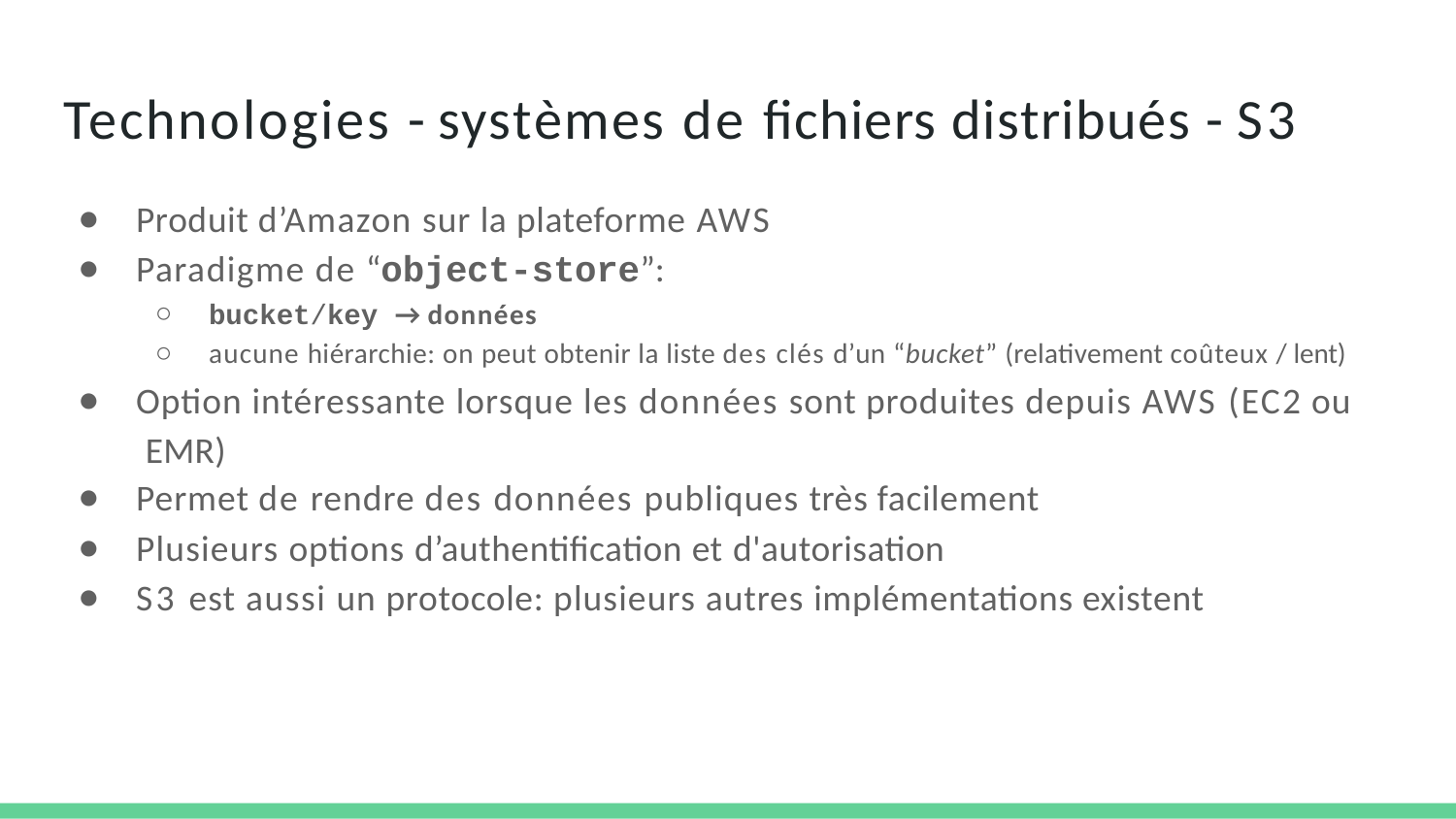

# Technologies - systèmes de fichiers distribués - S3
Produit d’Amazon sur la plateforme AWS
Paradigme de “object-store”:
bucket/key → données
aucune hiérarchie: on peut obtenir la liste des clés d’un “bucket” (relativement coûteux / lent)
Option intéressante lorsque les données sont produites depuis AWS (EC2 ou  EMR)
Permet de rendre des données publiques très facilement
Plusieurs options d’authentification et d'autorisation
S3 est aussi un protocole: plusieurs autres implémentations existent